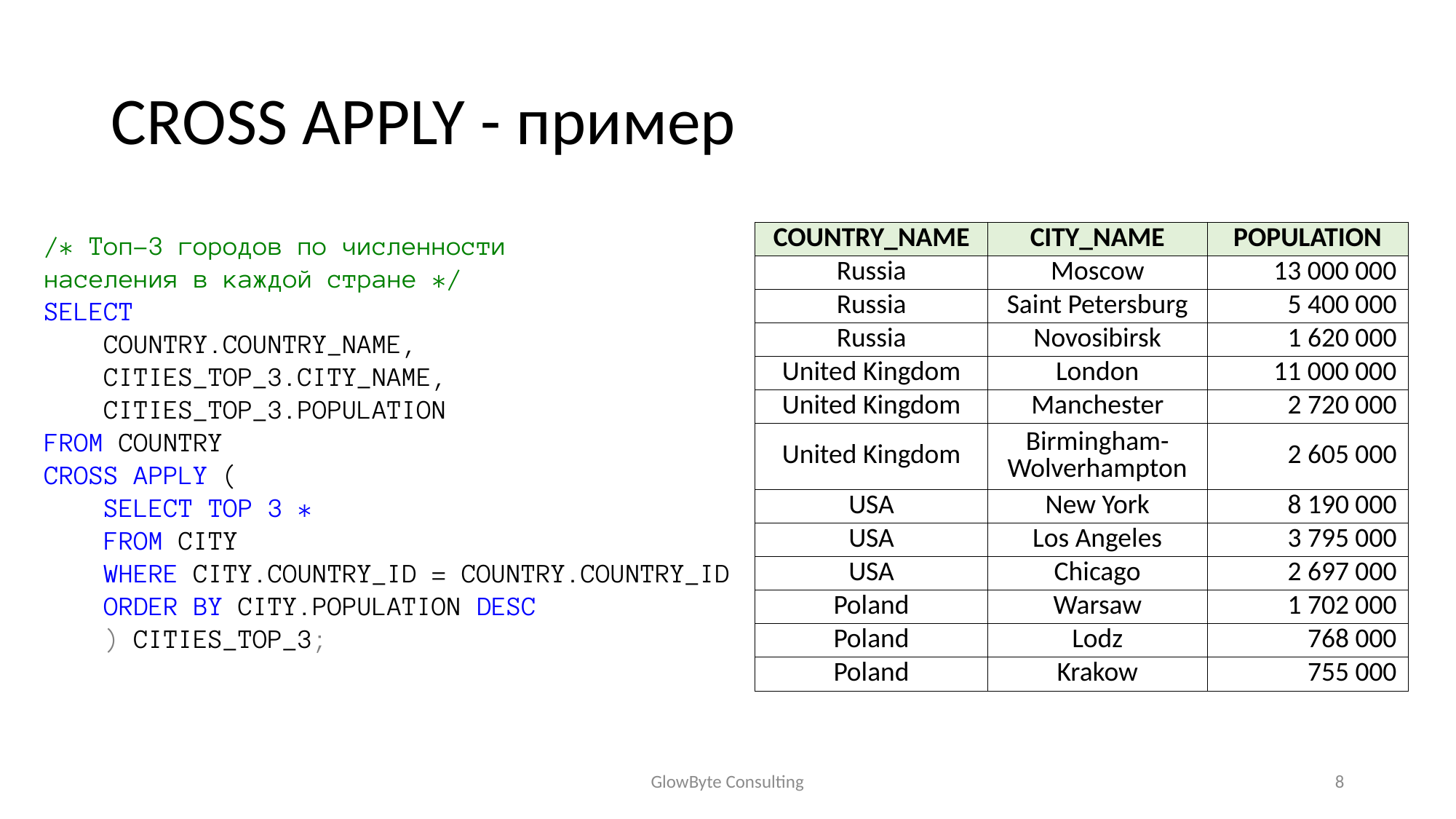

# CROSS APPLY - пример
/* Топ-3 городов по численности
населения в каждой стране */
SELECT
    COUNTRY.COUNTRY_NAME,
    CITIES_TOP_3.CITY_NAME,
    CITIES_TOP_3.POPULATION
FROM COUNTRY
CROSS APPLY (
    SELECT TOP 3 *
    FROM CITY
    WHERE CITY.COUNTRY_ID = COUNTRY.COUNTRY_ID
    ORDER BY CITY.POPULATION DESC
    ) CITIES_TOP_3;
| COUNTRY\_NAME | CITY\_NAME | POPULATION |
| --- | --- | --- |
| Russia | Moscow | 13 000 000 |
| Russia | Saint Petersburg | 5 400 000 |
| Russia | Novosibirsk | 1 620 000 |
| United Kingdom | London | 11 000 000 |
| United Kingdom | Manchester | 2 720 000 |
| United Kingdom | Birmingham-Wolverhampton | 2 605 000 |
| USA | New York | 8 190 000 |
| USA | Los Angeles | 3 795 000 |
| USA | Chicago | 2 697 000 |
| Poland | Warsaw | 1 702 000 |
| Poland | Lodz | 768 000 |
| Poland | Krakow | 755 000 |
GlowByte Consulting
8